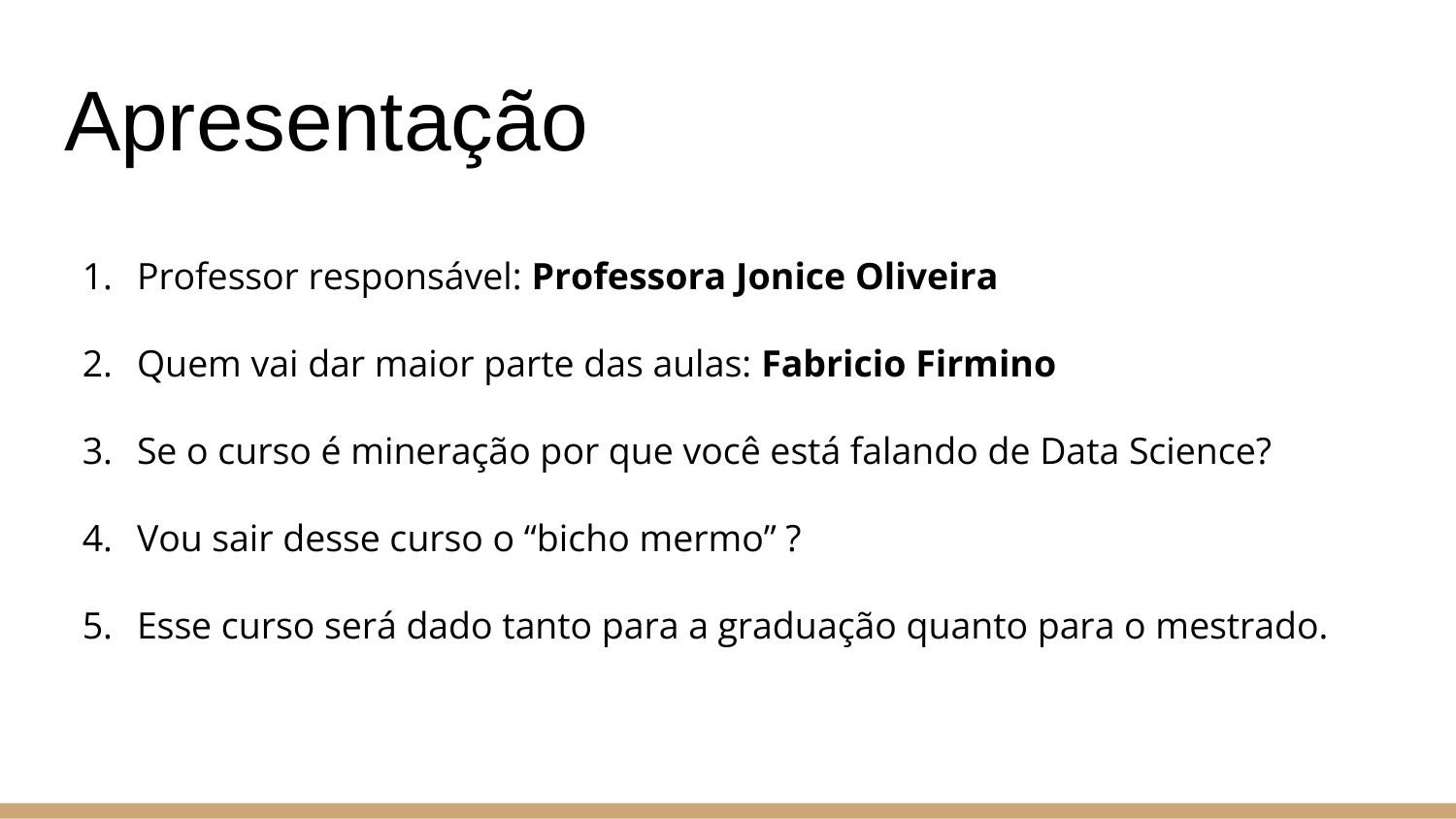

# Apresentação
Professor responsável: Professora Jonice Oliveira
Quem vai dar maior parte das aulas: Fabricio Firmino
Se o curso é mineração por que você está falando de Data Science?
Vou sair desse curso o “bicho mermo” ?
Esse curso será dado tanto para a graduação quanto para o mestrado.